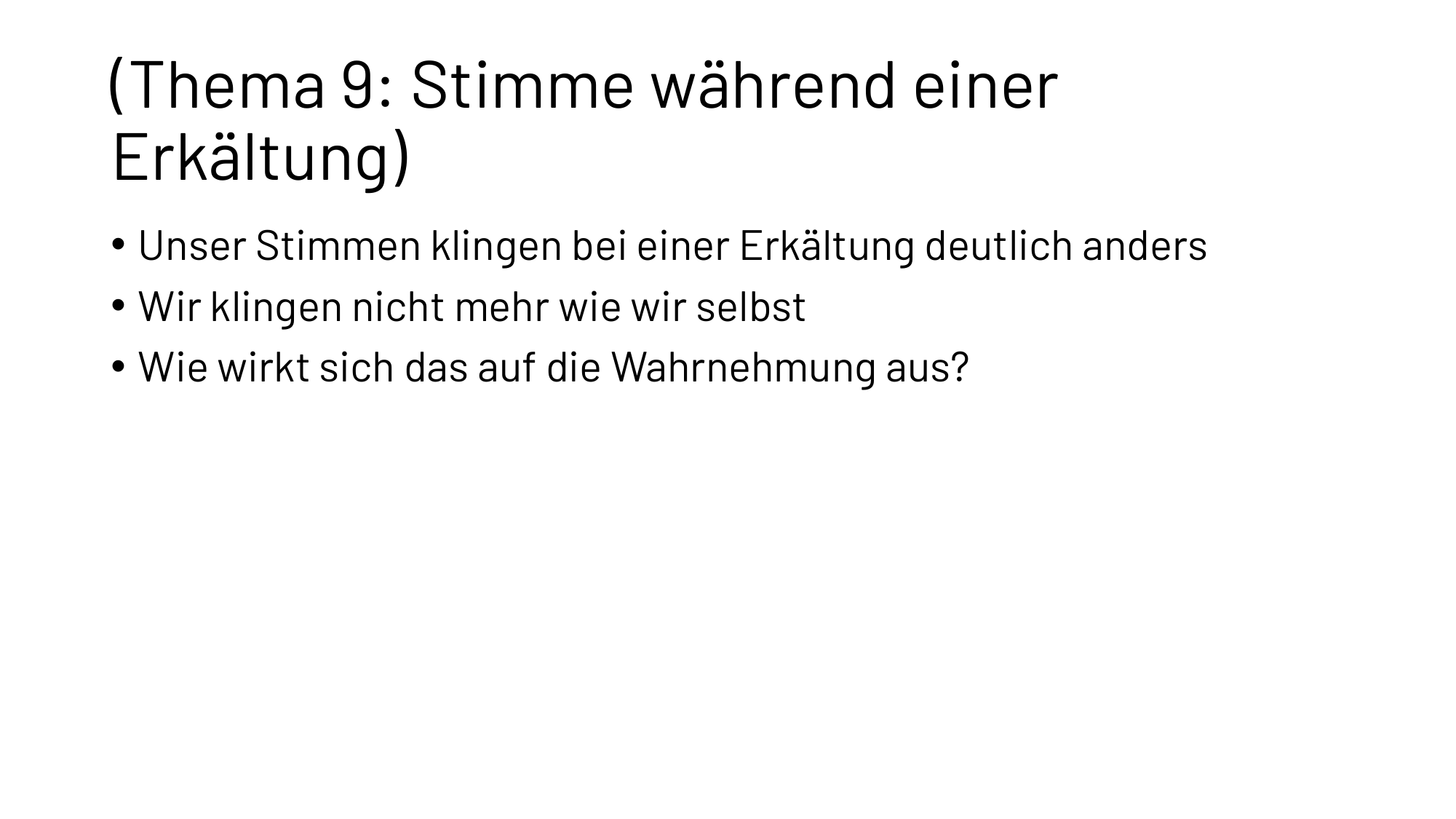

# (Thema 9: Stimme während einer Erkältung)
Unser Stimmen klingen bei einer Erkältung deutlich anders
Wir klingen nicht mehr wie wir selbst
Wie wirkt sich das auf die Wahrnehmung aus?